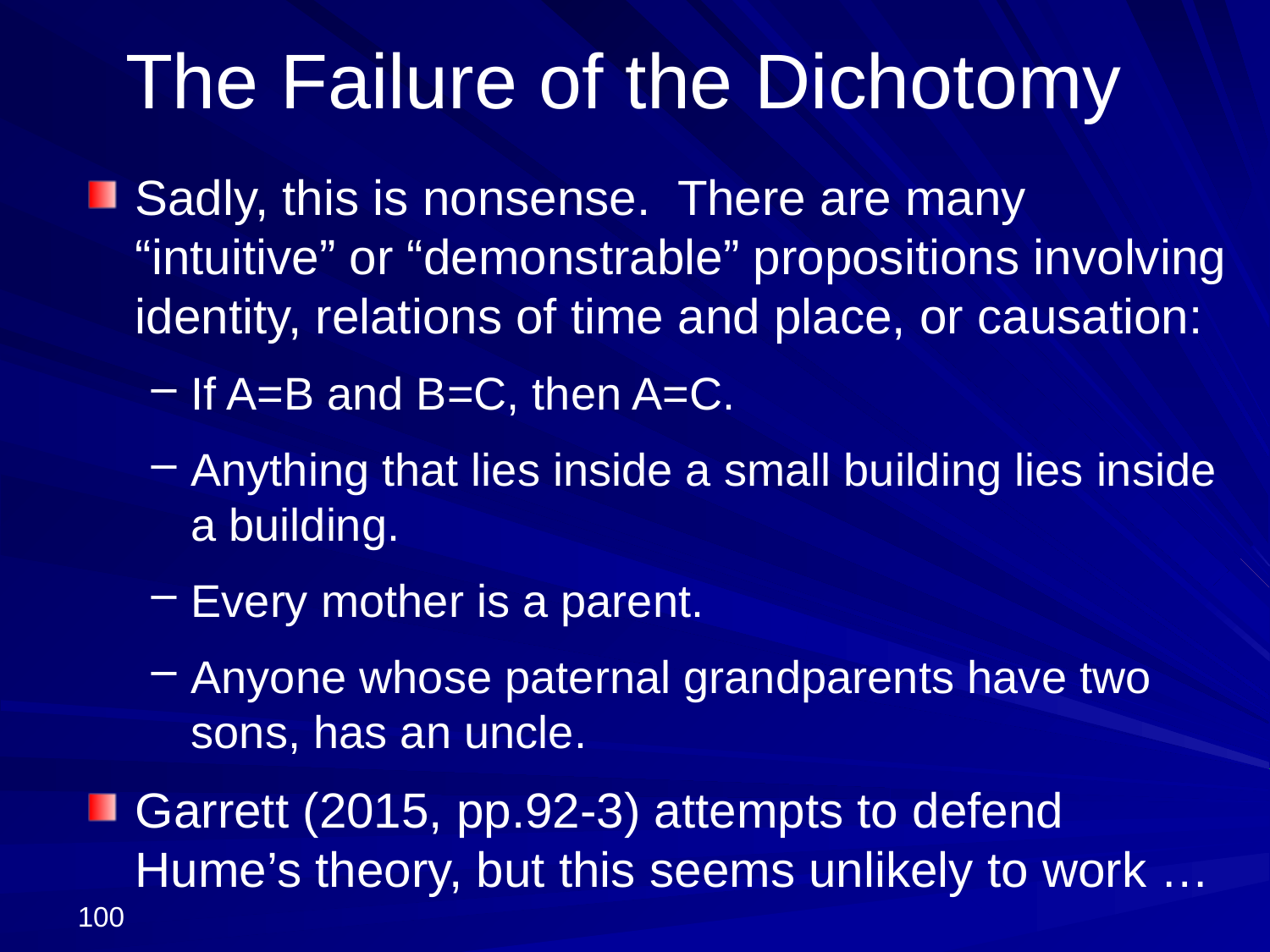

# The Failure of the Dichotomy
Sadly, this is nonsense.  There are many “intuitive” or “demonstrable” propositions involving identity, relations of time and place, or causation:
If A=B and B=C, then A=C.
Anything that lies inside a small building lies inside a building.
Every mother is a parent.
Anyone whose paternal grandparents have two sons, has an uncle.
Garrett (2015, pp.92-3) attempts to defend Hume’s theory, but this seems unlikely to work …
100